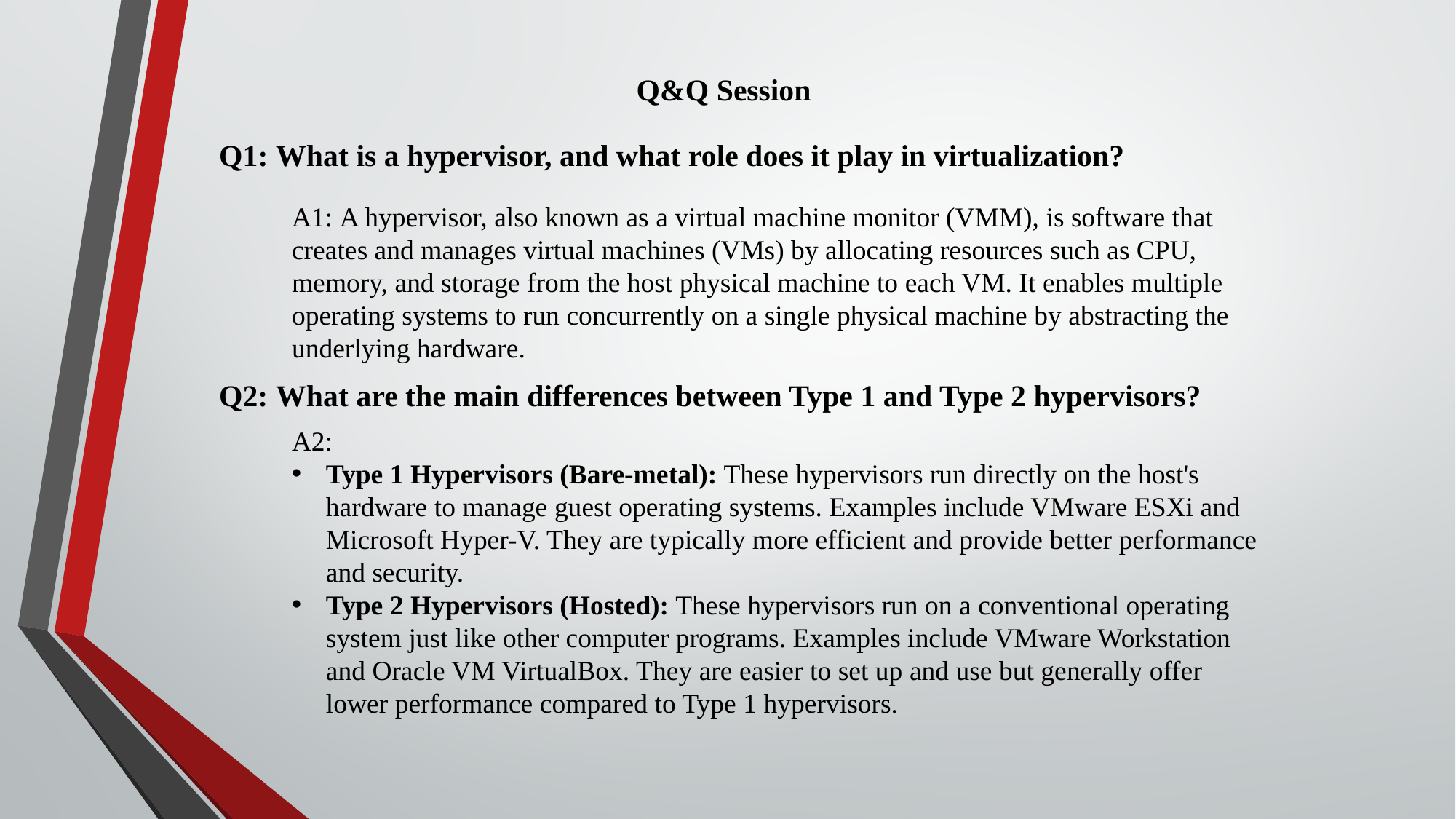

Q&Q Session
Q1: What is a hypervisor, and what role does it play in virtualization?

A1: A hypervisor, also known as a virtual machine monitor (VMM), is software that creates and manages virtual machines (VMs) by allocating resources such as CPU, memory, and storage from the host physical machine to each VM. It enables multiple operating systems to run concurrently on a single physical machine by abstracting the underlying hardware.
Q2: What are the main differences between Type 1 and Type 2 hypervisors?
A2:
Type 1 Hypervisors (Bare-metal): These hypervisors run directly on the host's hardware to manage guest operating systems. Examples include VMware ESXi and Microsoft Hyper-V. They are typically more efficient and provide better performance and security.
Type 2 Hypervisors (Hosted): These hypervisors run on a conventional operating system just like other computer programs. Examples include VMware Workstation and Oracle VM VirtualBox. They are easier to set up and use but generally offer lower performance compared to Type 1 hypervisors.